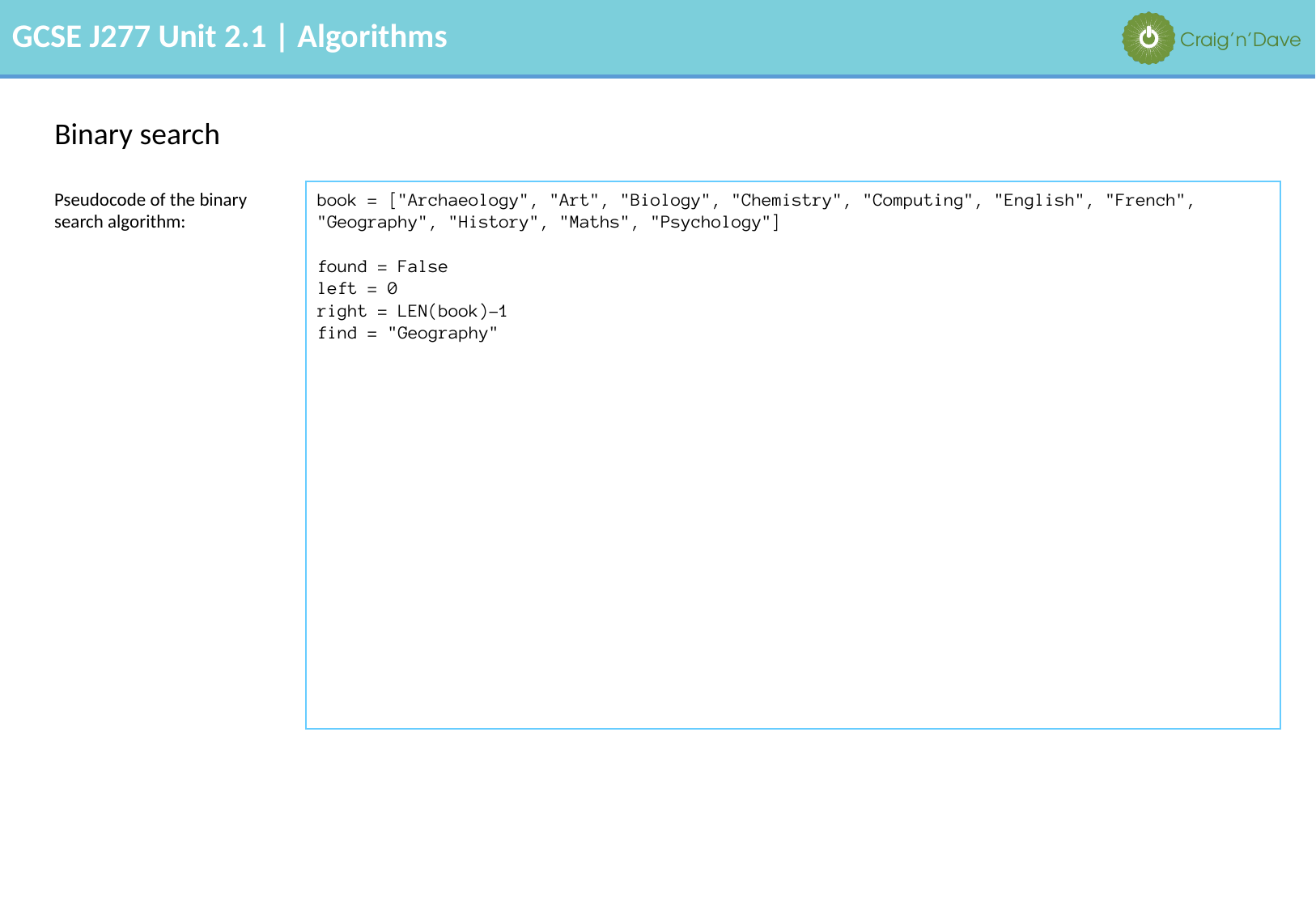

# Binary search
Pseudocode of the binary search algorithm:
book = ["Archaeology", "Art", "Biology", "Chemistry", "Computing", "English", "French", "Geography", "History", "Maths", "Psychology"]

found = False
left = 0
right = LEN(book)-1
find = "Geography"